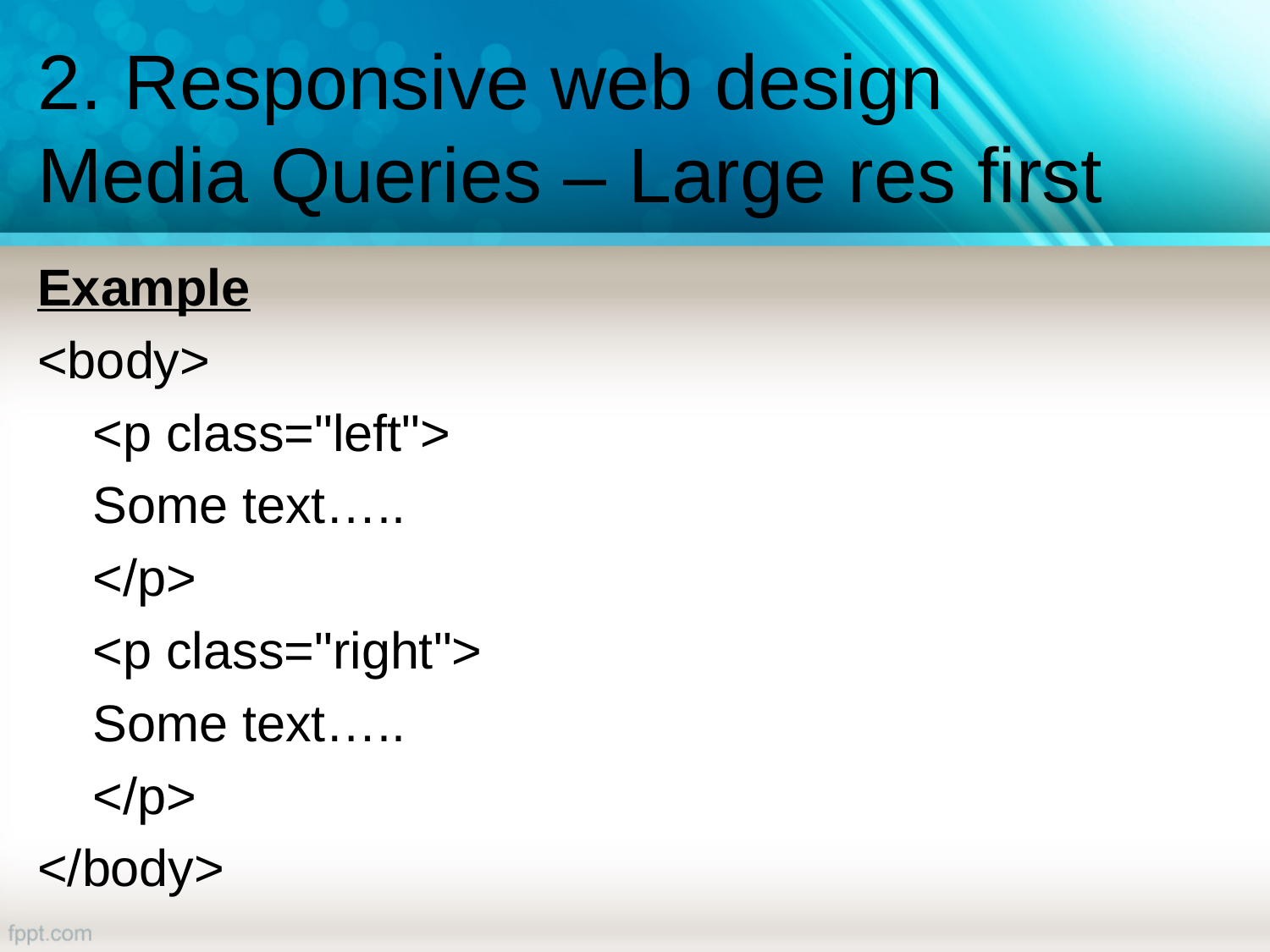

# 2. Responsive web design Media Queries – Large res first
Example
<body>
<p class="left">
	Some text…..
</p>
<p class="right">
	Some text…..
</p>
</body>